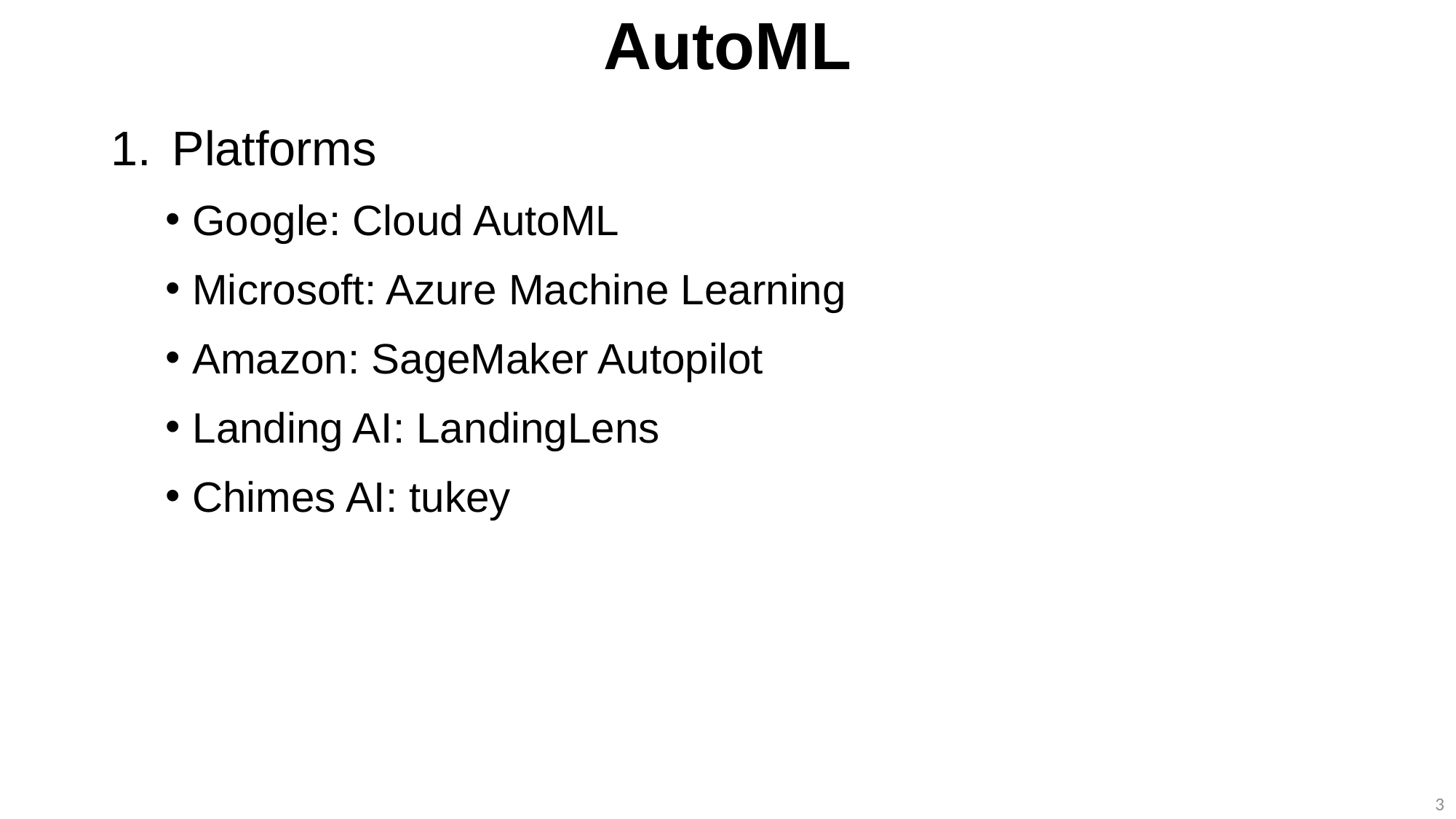

AutoML
Platforms
Google: Cloud AutoML
Microsoft: Azure Machine Learning
Amazon: SageMaker Autopilot
Landing AI: LandingLens
Chimes AI: tukey
3